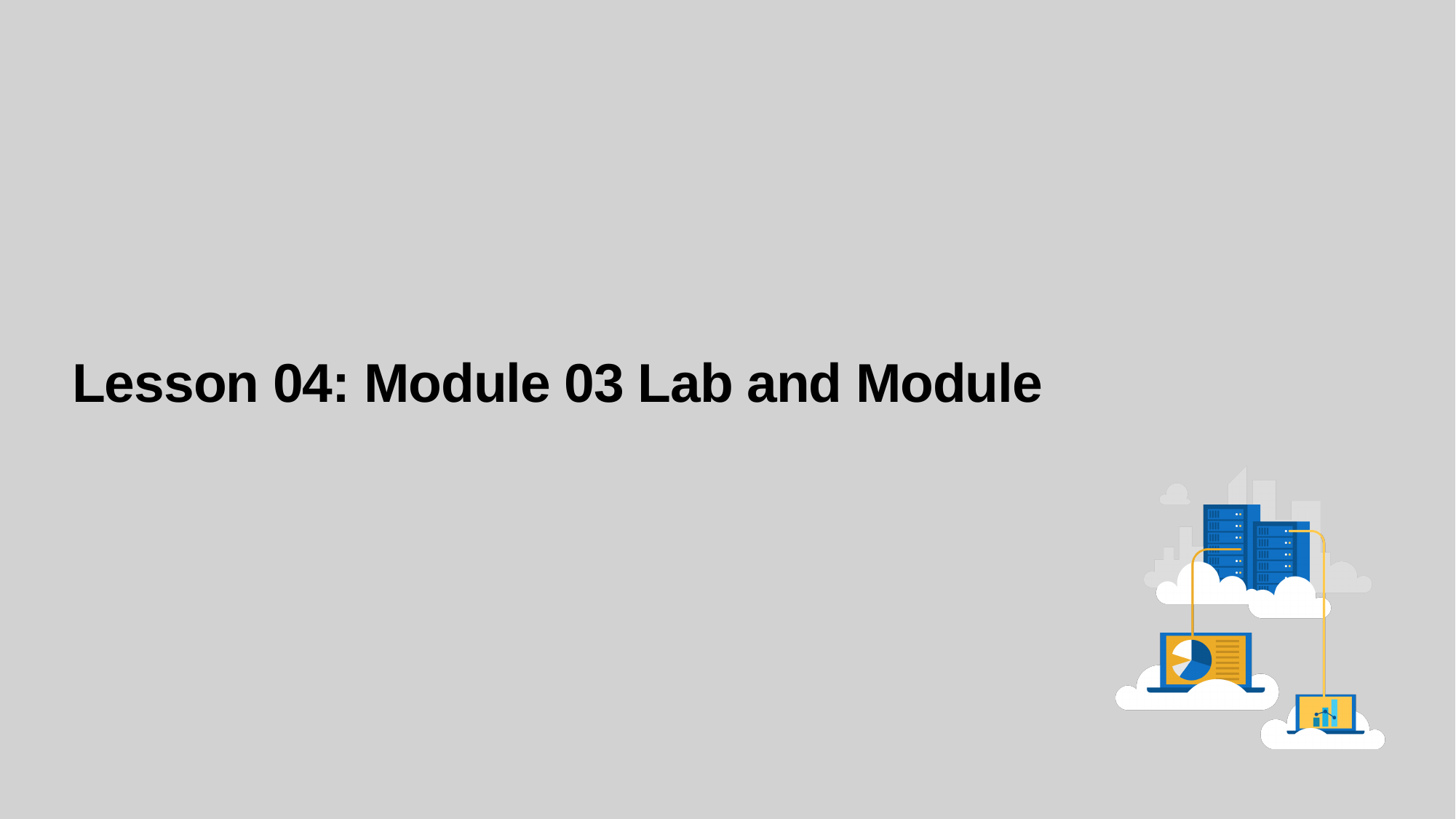

# Lesson 04: Module 03 Lab and Module